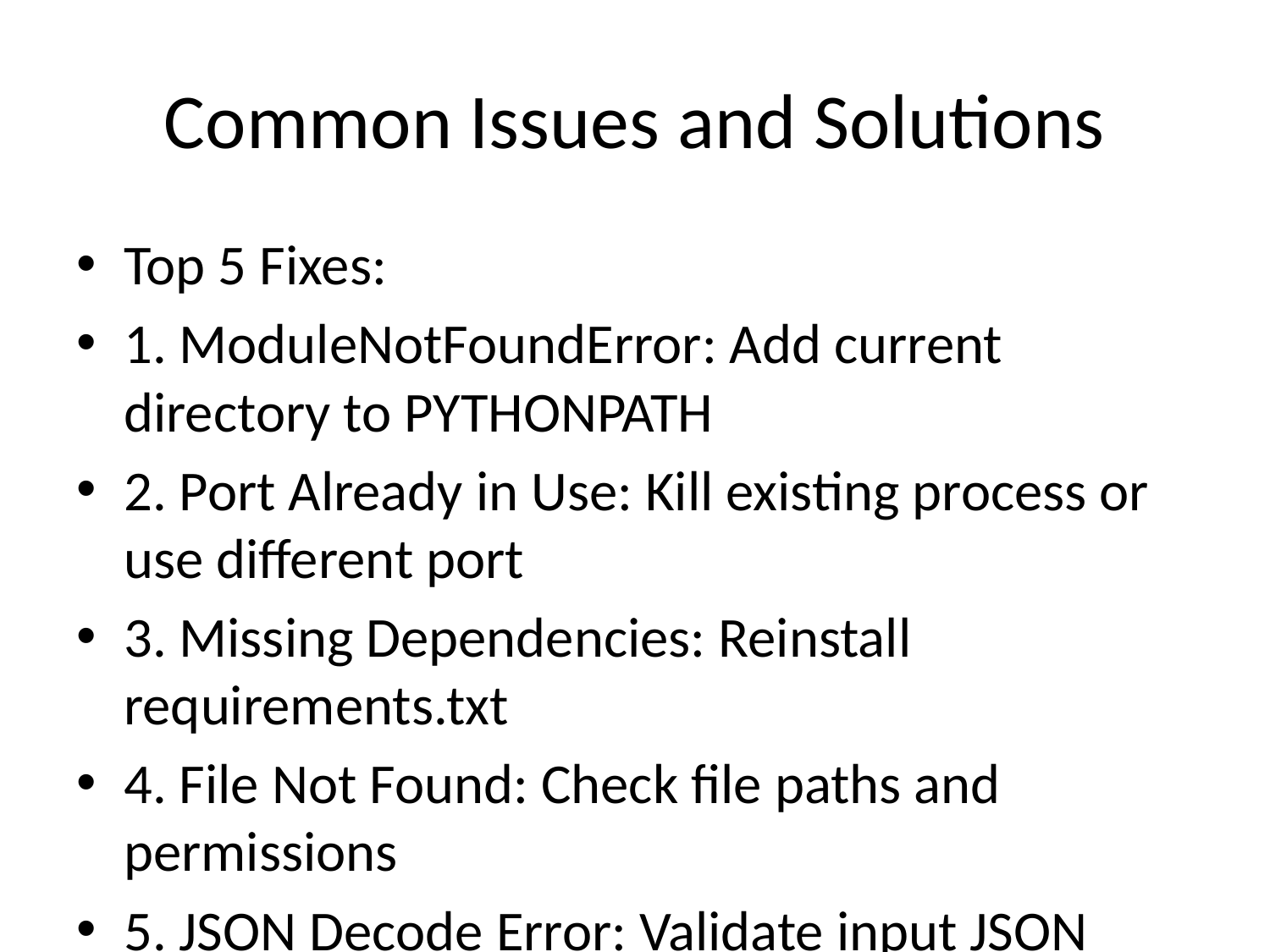

# Common Issues and Solutions
Top 5 Fixes:
1. ModuleNotFoundError: Add current directory to PYTHONPATH
2. Port Already in Use: Kill existing process or use different port
3. Missing Dependencies: Reinstall requirements.txt
4. File Not Found: Check file paths and permissions
5. JSON Decode Error: Validate input JSON files